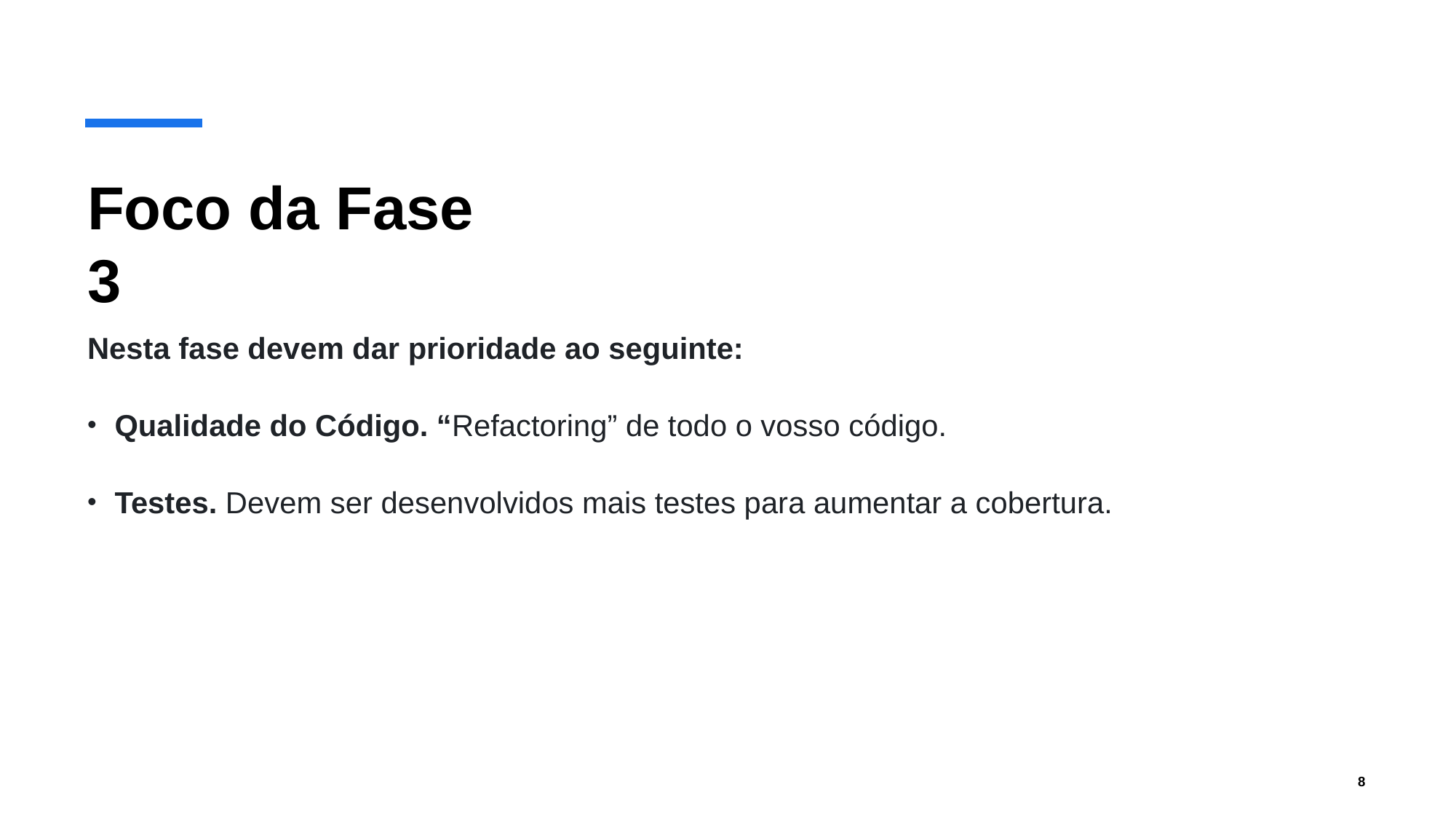

# Foco da Fase 3

Nesta fase devem dar prioridade ao seguinte:
Qualidade do Código. “Refactoring” de todo o vosso código.
Testes. Devem ser desenvolvidos mais testes para aumentar a cobertura.
8